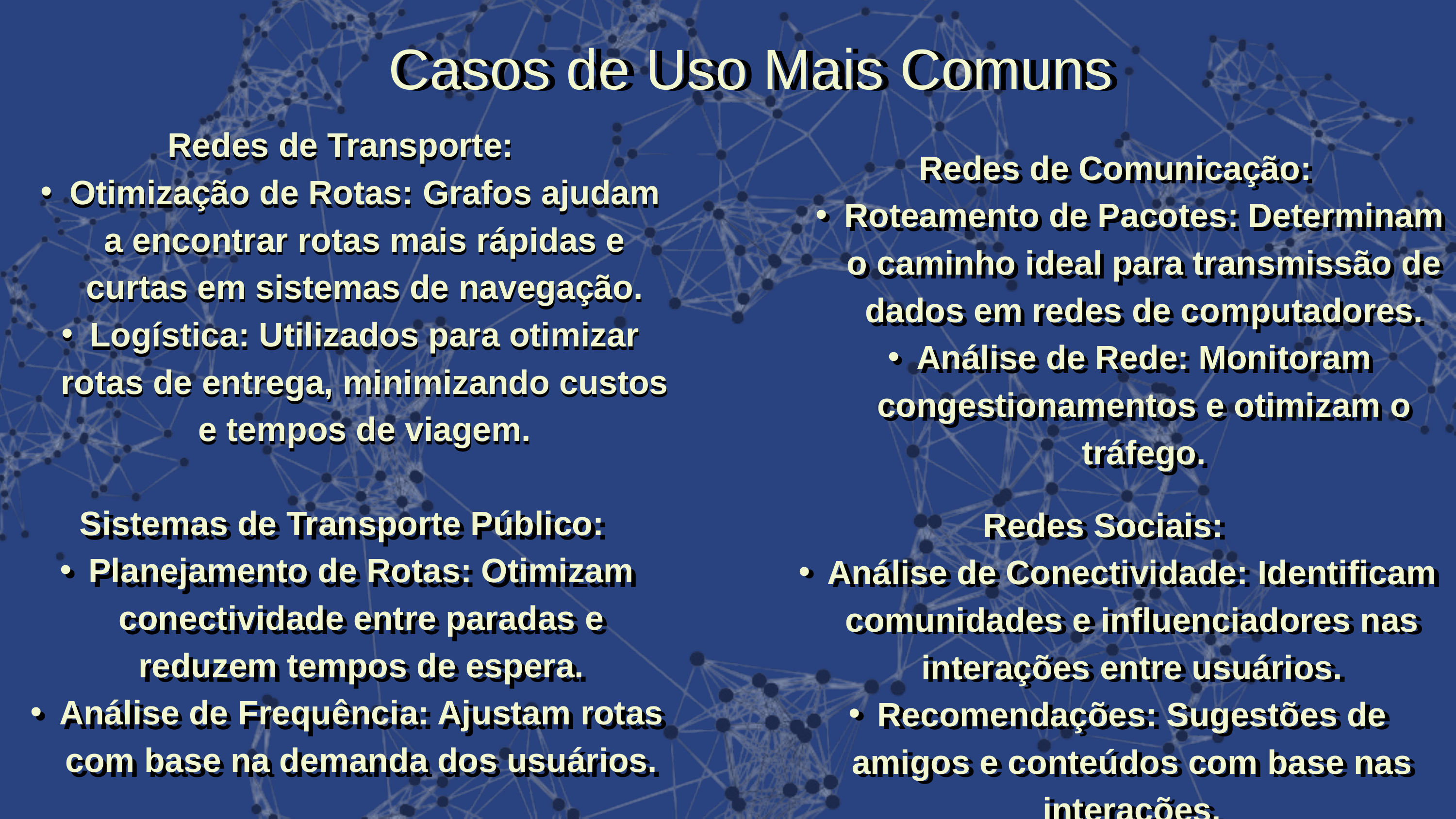

Casos de Uso Mais Comuns
Casos de Uso Mais Comuns
 Redes de Transporte:
Otimização de Rotas: Grafos ajudam a encontrar rotas mais rápidas e curtas em sistemas de navegação.
Logística: Utilizados para otimizar rotas de entrega, minimizando custos e tempos de viagem.
 Redes de Transporte:
Otimização de Rotas: Grafos ajudam a encontrar rotas mais rápidas e curtas em sistemas de navegação.
Logística: Utilizados para otimizar rotas de entrega, minimizando custos e tempos de viagem.
Redes de Comunicação:
Roteamento de Pacotes: Determinam o caminho ideal para transmissão de dados em redes de computadores.
Análise de Rede: Monitoram congestionamentos e otimizam o tráfego.
Redes de Comunicação:
Roteamento de Pacotes: Determinam o caminho ideal para transmissão de dados em redes de computadores.
Análise de Rede: Monitoram congestionamentos e otimizam o tráfego.
  Sistemas de Transporte Público:
Planejamento de Rotas: Otimizam conectividade entre paradas e reduzem tempos de espera.
Análise de Frequência: Ajustam rotas com base na demanda dos usuários.
  Sistemas de Transporte Público:
Planejamento de Rotas: Otimizam conectividade entre paradas e reduzem tempos de espera.
Análise de Frequência: Ajustam rotas com base na demanda dos usuários.
Redes Sociais:
Análise de Conectividade: Identificam comunidades e influenciadores nas interações entre usuários.
Recomendações: Sugestões de amigos e conteúdos com base nas interações.
Redes Sociais:
Análise de Conectividade: Identificam comunidades e influenciadores nas interações entre usuários.
Recomendações: Sugestões de amigos e conteúdos com base nas interações.